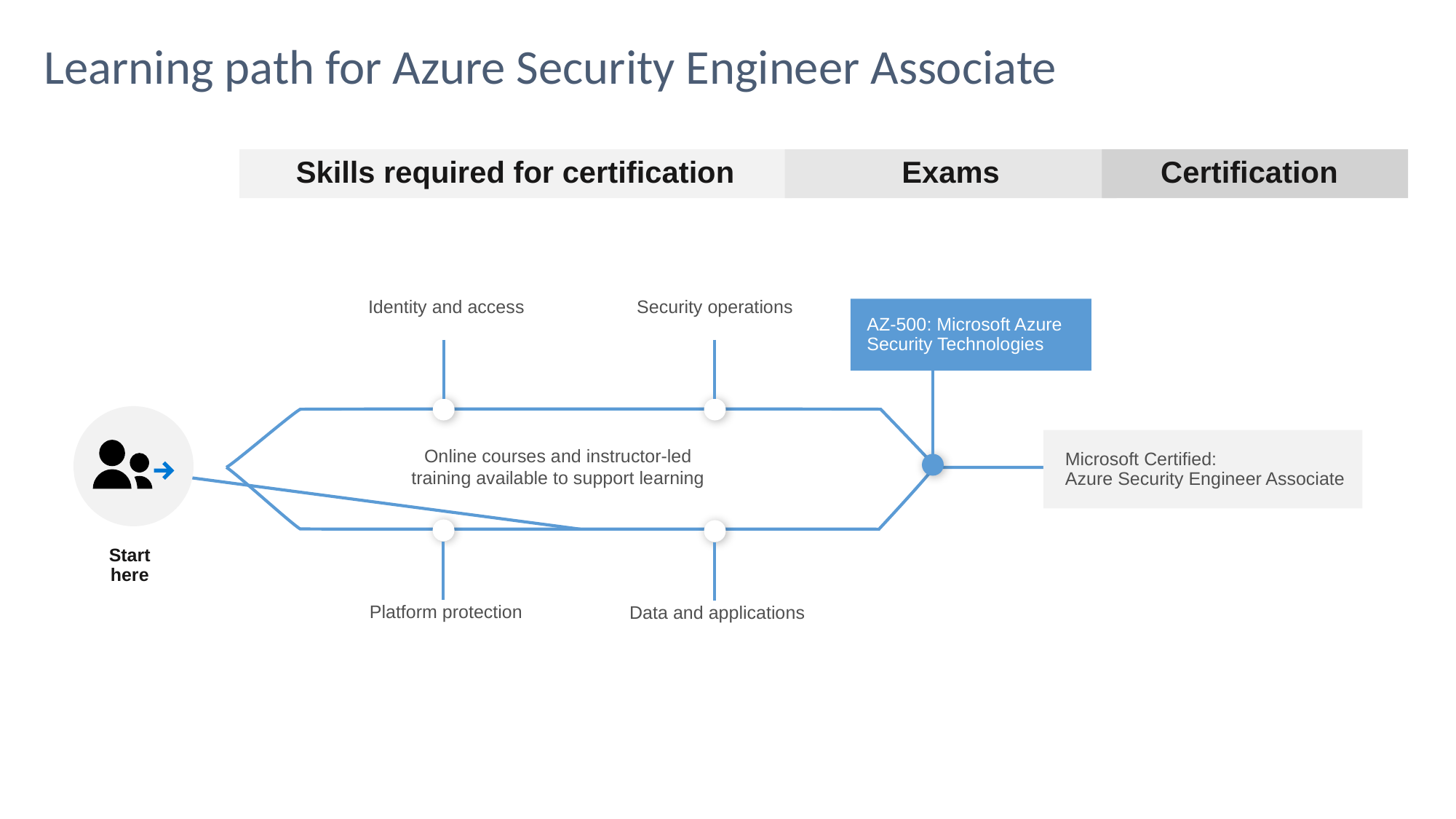

# Learning path for Azure Security Engineer Associate

Skills required for certification
Exams
Certification
 Identity and access

Security operations

AZ-500: Microsoft Azure Security Technologies

Microsoft Certified:
Azure Security Engineer Associate
Online courses and instructor-led training available to support learning

 Platform protection

 Data and applications
Start here